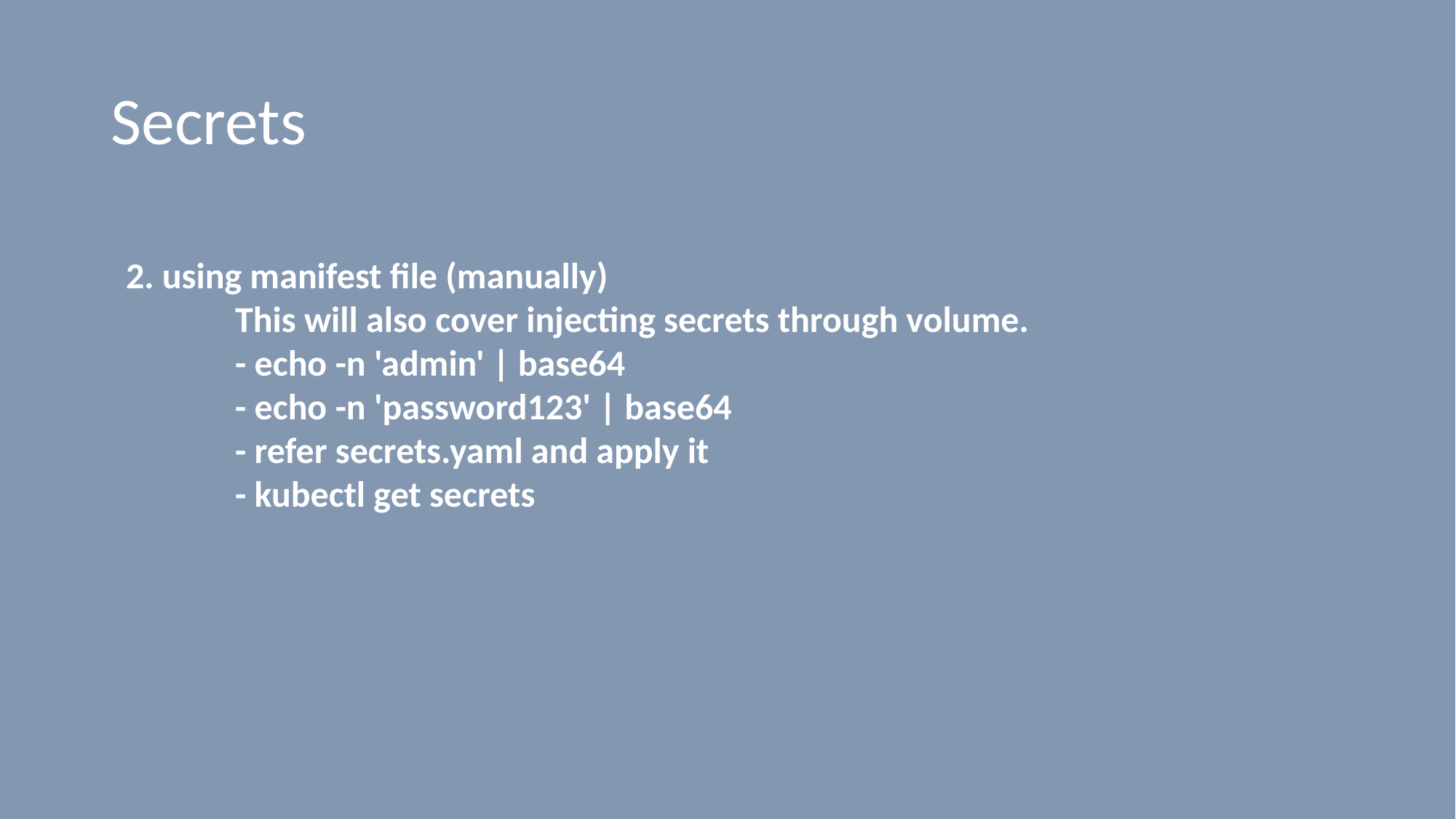

# Secrets

2. using manifest file (manually)
	This will also cover injecting secrets through volume.
	- echo -n 'admin' | base64
	- echo -n 'password123' | base64
	- refer secrets.yaml and apply it
	- kubectl get secrets